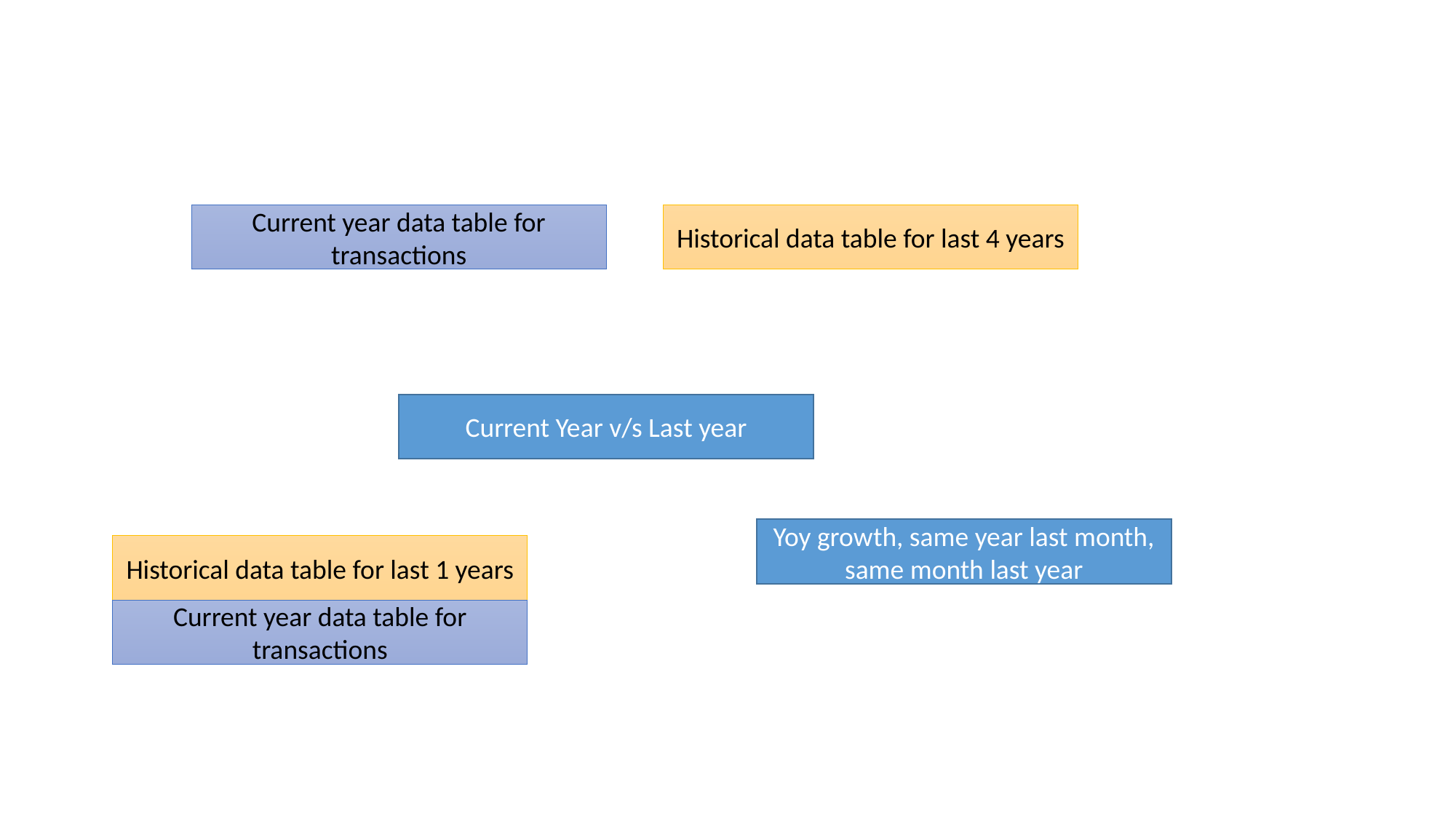

Current year data table for transactions
Historical data table for last 4 years
Current Year v/s Last year
Yoy growth, same year last month, same month last year
Historical data table for last 1 years
Current year data table for transactions